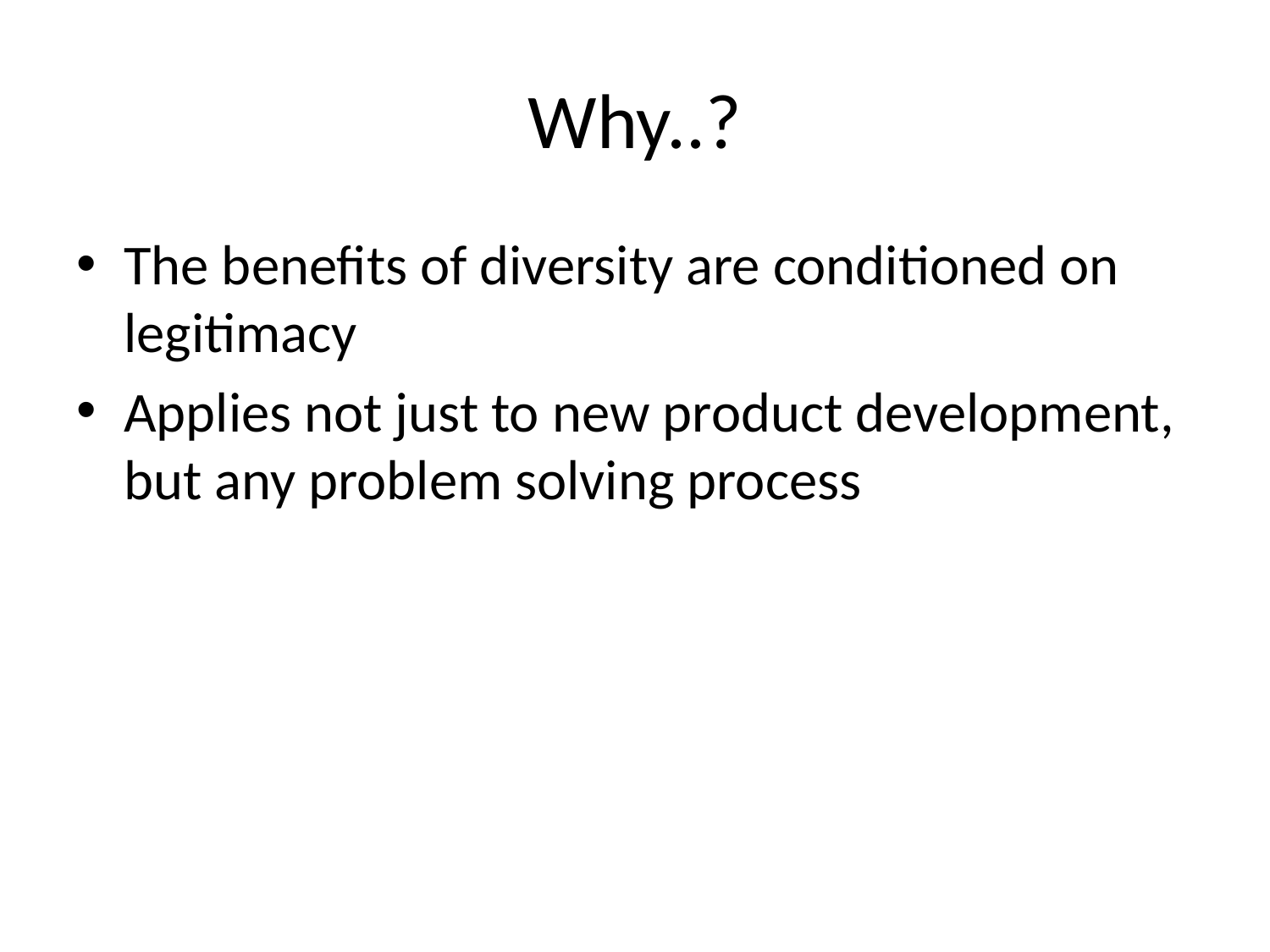

# Why..?
The benefits of diversity are conditioned on legitimacy
Applies not just to new product development, but any problem solving process